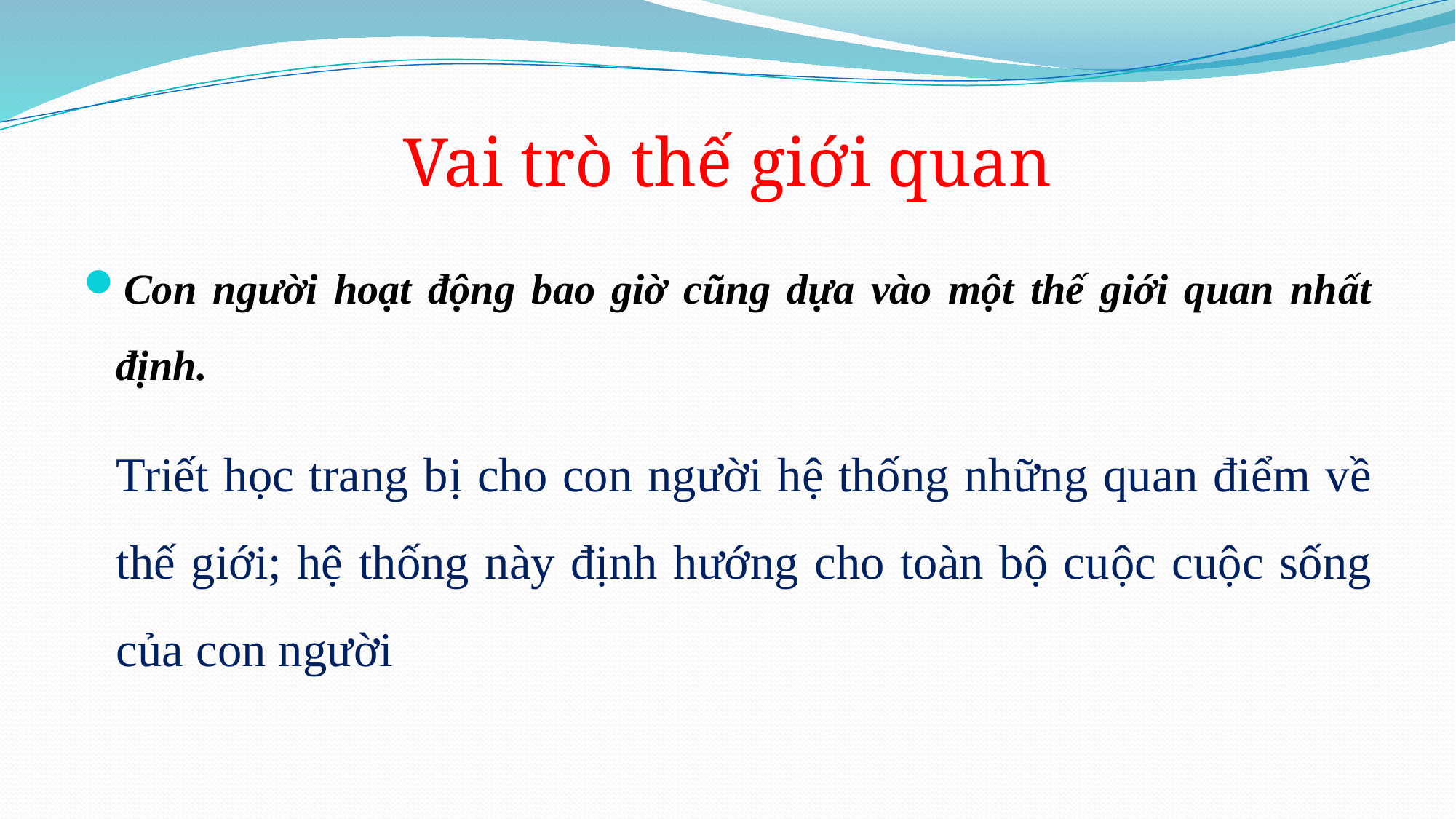

# Vai trò thế giới quan
Con người hoạt động bao giờ cũng dựa vào một thế giới quan nhất định.
Triết học trang bị cho con người hệ thống những quan điểm về thế giới; hệ thống này định hướng cho toàn bộ cuộc cuộc sống của con người